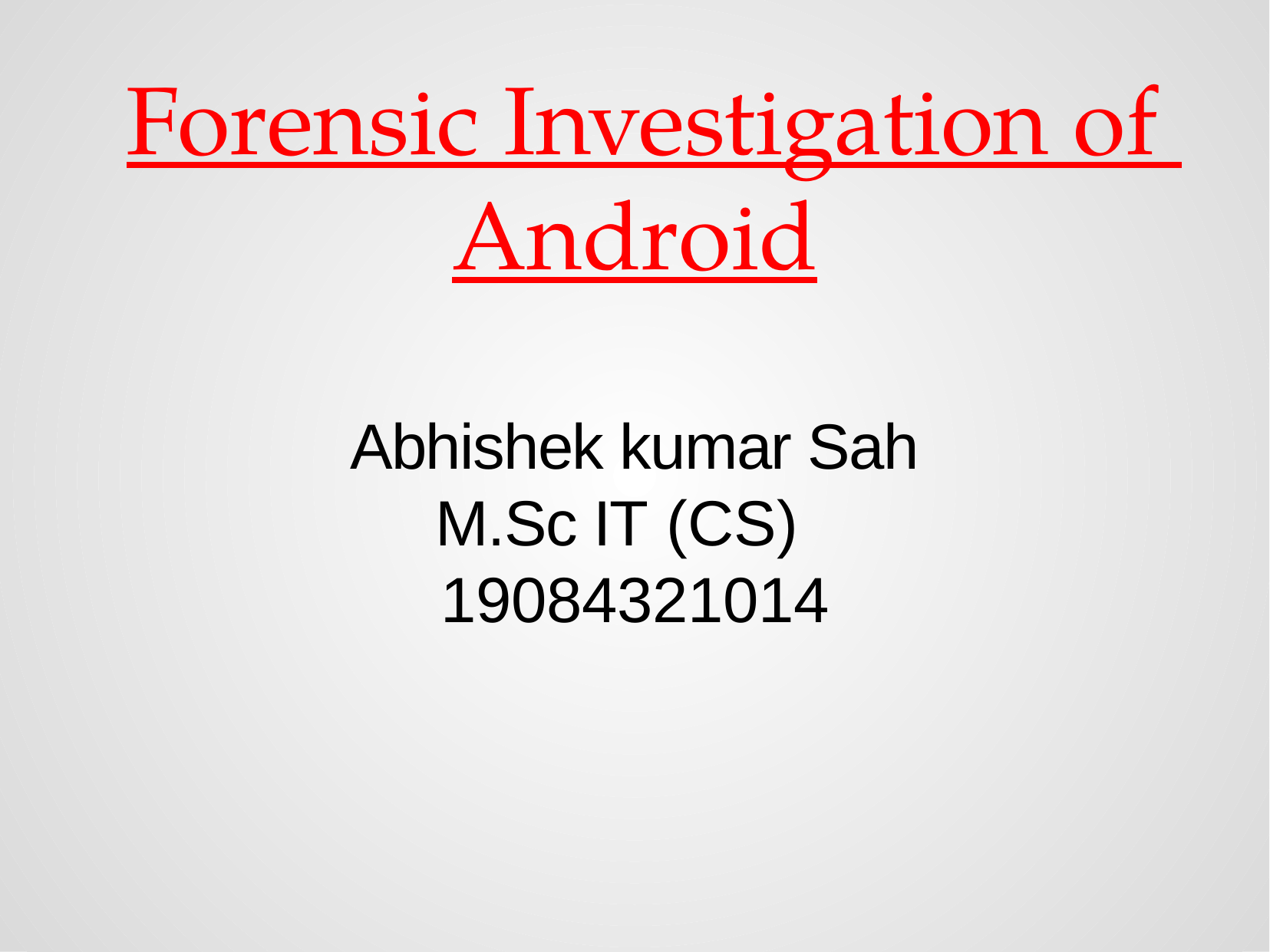

# Forensic Investigation of  Android
Abhishek kumar Sah
M.Sc IT (CS)
19084321014